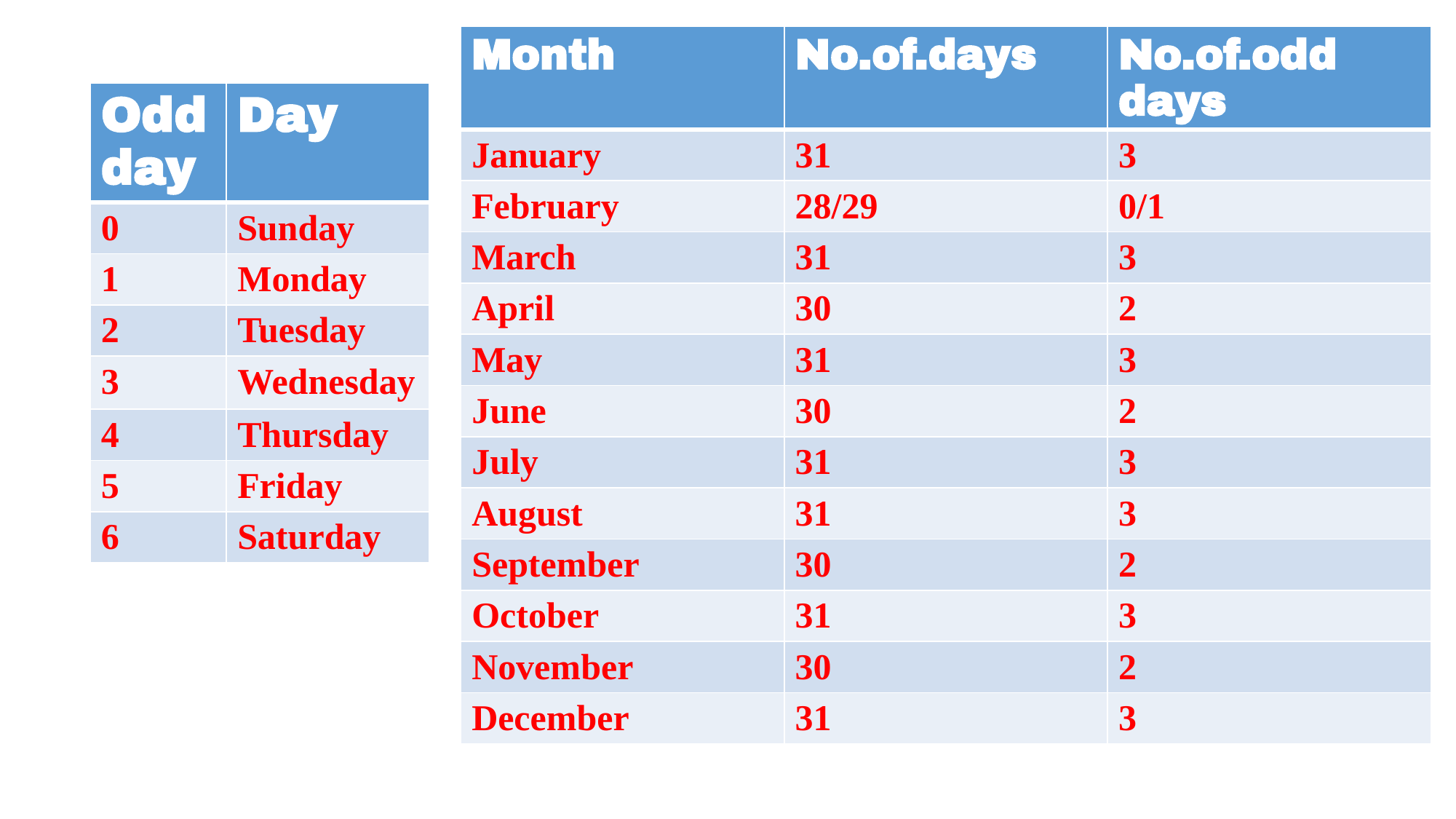

| Month | No.of.days | No.of.odd days |
| --- | --- | --- |
| January | 31 | 3 |
| February | 28/29 | 0/1 |
| March | 31 | 3 |
| April | 30 | 2 |
| May | 31 | 3 |
| June | 30 | 2 |
| July | 31 | 3 |
| August | 31 | 3 |
| September | 30 | 2 |
| October | 31 | 3 |
| November | 30 | 2 |
| December | 31 | 3 |
| Odd day | Day |
| --- | --- |
| 0 | Sunday |
| 1 | Monday |
| 2 | Tuesday |
| 3 | Wednesday |
| 4 | Thursday |
| 5 | Friday |
| 6 | Saturday |